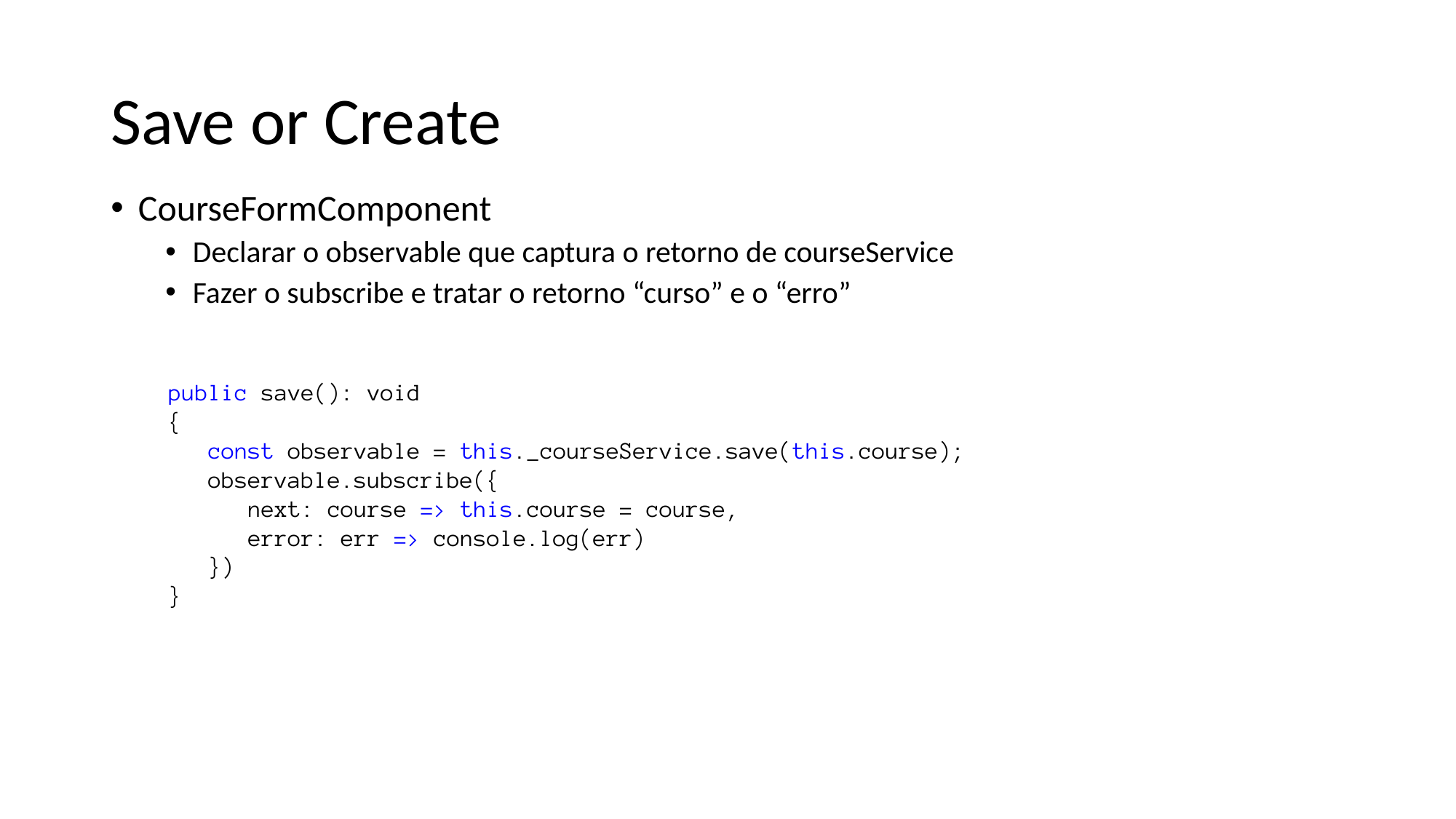

# Save or Create
CourseFormComponent
Declarar o observable que captura o retorno de courseService
Fazer o subscribe e tratar o retorno “curso” e o “erro”
public save(): void
{
   const observable = this._courseService.save(this.course);
   observable.subscribe({
      next: course => this.course = course,
      error: err => console.log(err)
   })
}